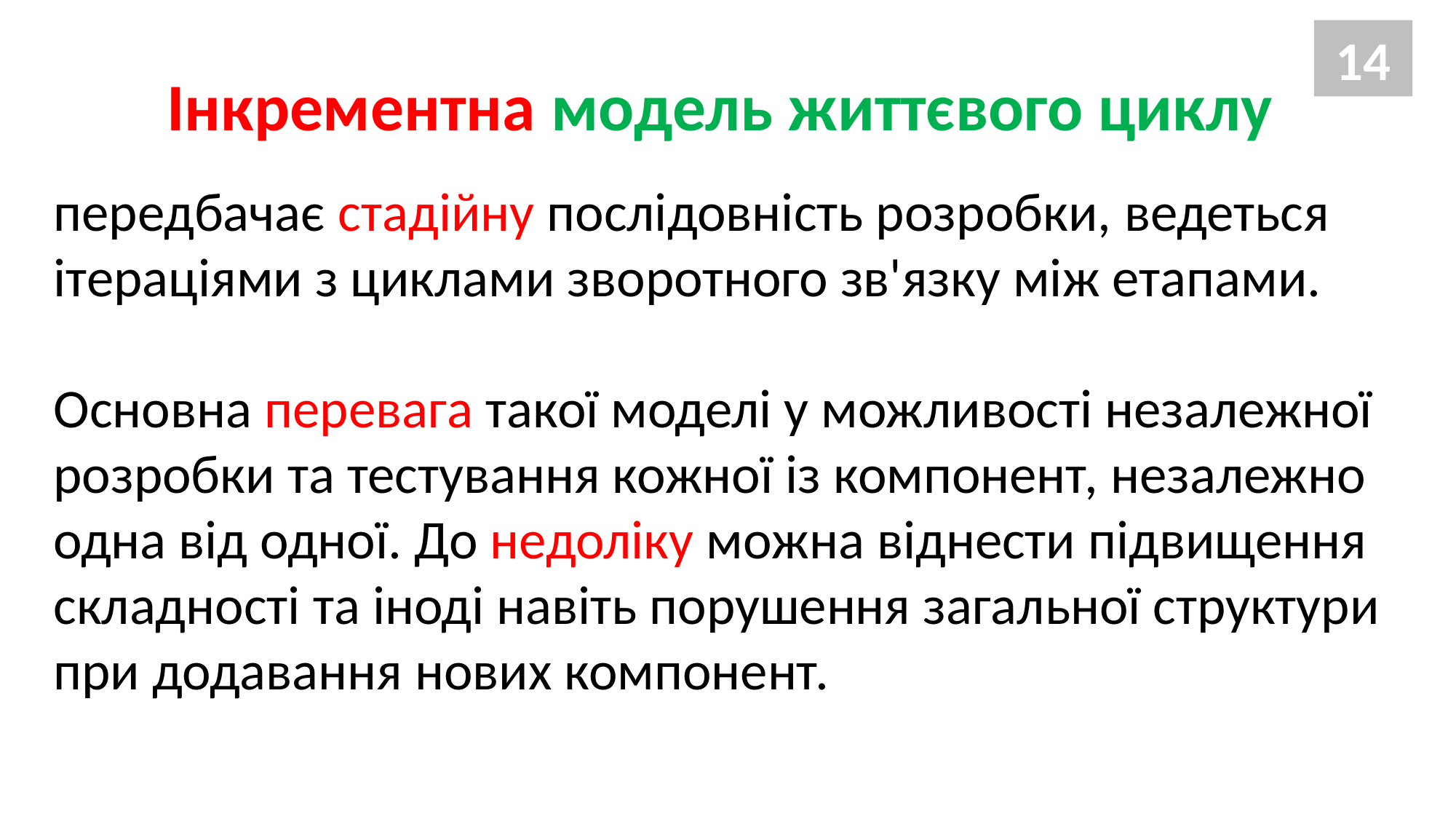

14
Інкрементна модель життєвого циклу

передбачає стадійну послідовність розробки, ведеться ітераціями з циклами зворотного зв'язку між етапами.

Основна перевага такої моделі у можливості незалежної розробки та тестування кожної із компонент, незалежно одна від одної. До недоліку можна віднести підвищення складності та іноді навіть порушення загальної структури при додавання нових компонент.